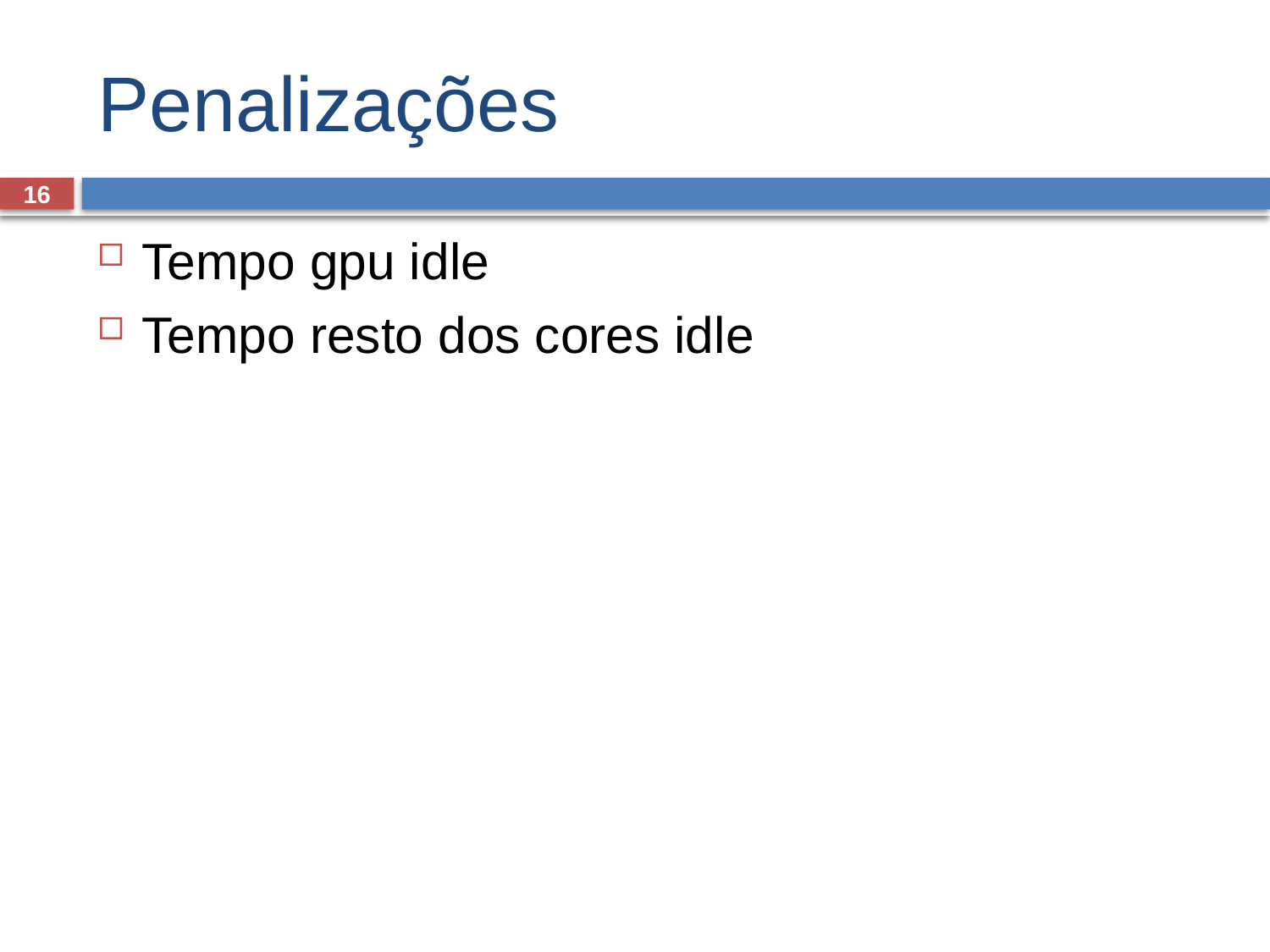

# Penalizações
16
Tempo gpu idle
Tempo resto dos cores idle